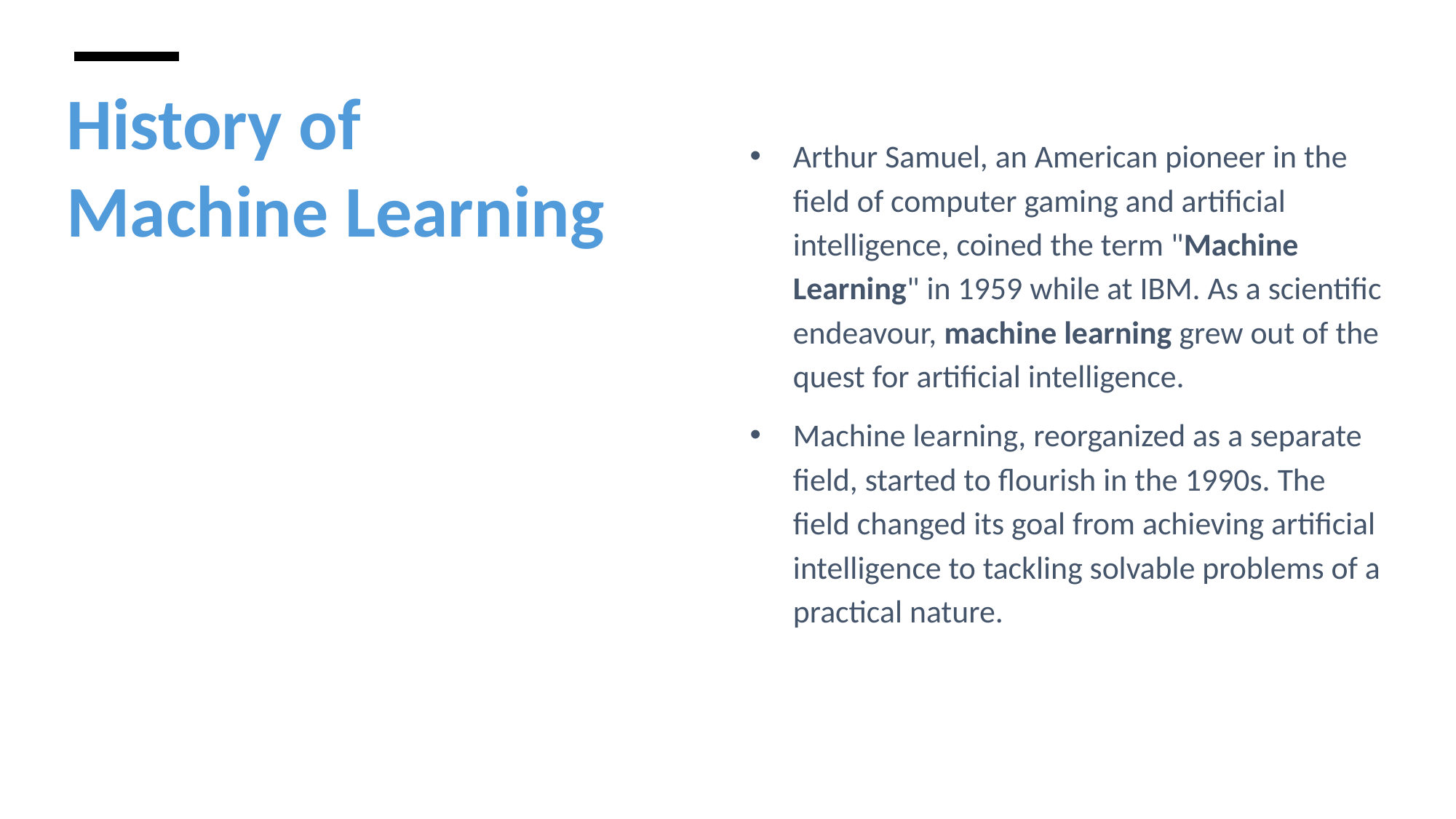

# History of Machine Learning

Arthur Samuel, an American pioneer in the field of computer gaming and artificial intelligence, coined the term "Machine Learning" in 1959 while at IBM. As a scientific endeavour, machine learning grew out of the quest for artificial intelligence.
Machine learning, reorganized as a separate field, started to flourish in the 1990s. The field changed its goal from achieving artificial intelligence to tackling solvable problems of a practical nature.